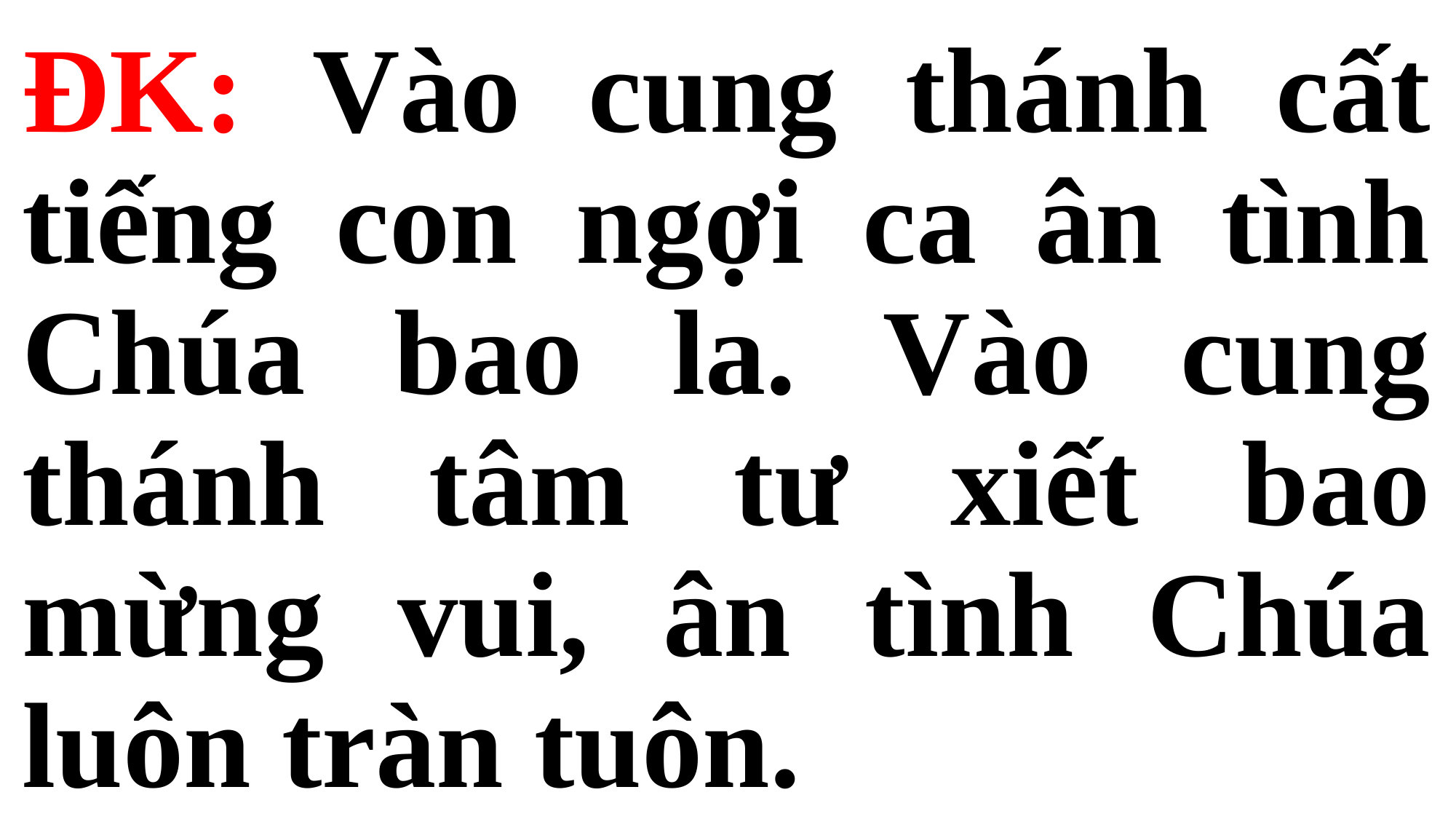

# ĐK: Vào cung thánh cất tiếng con ngợi ca ân tình Chúa bao la. Vào cung thánh tâm tư xiết bao mừng vui, ân tình Chúa luôn tràn tuôn.